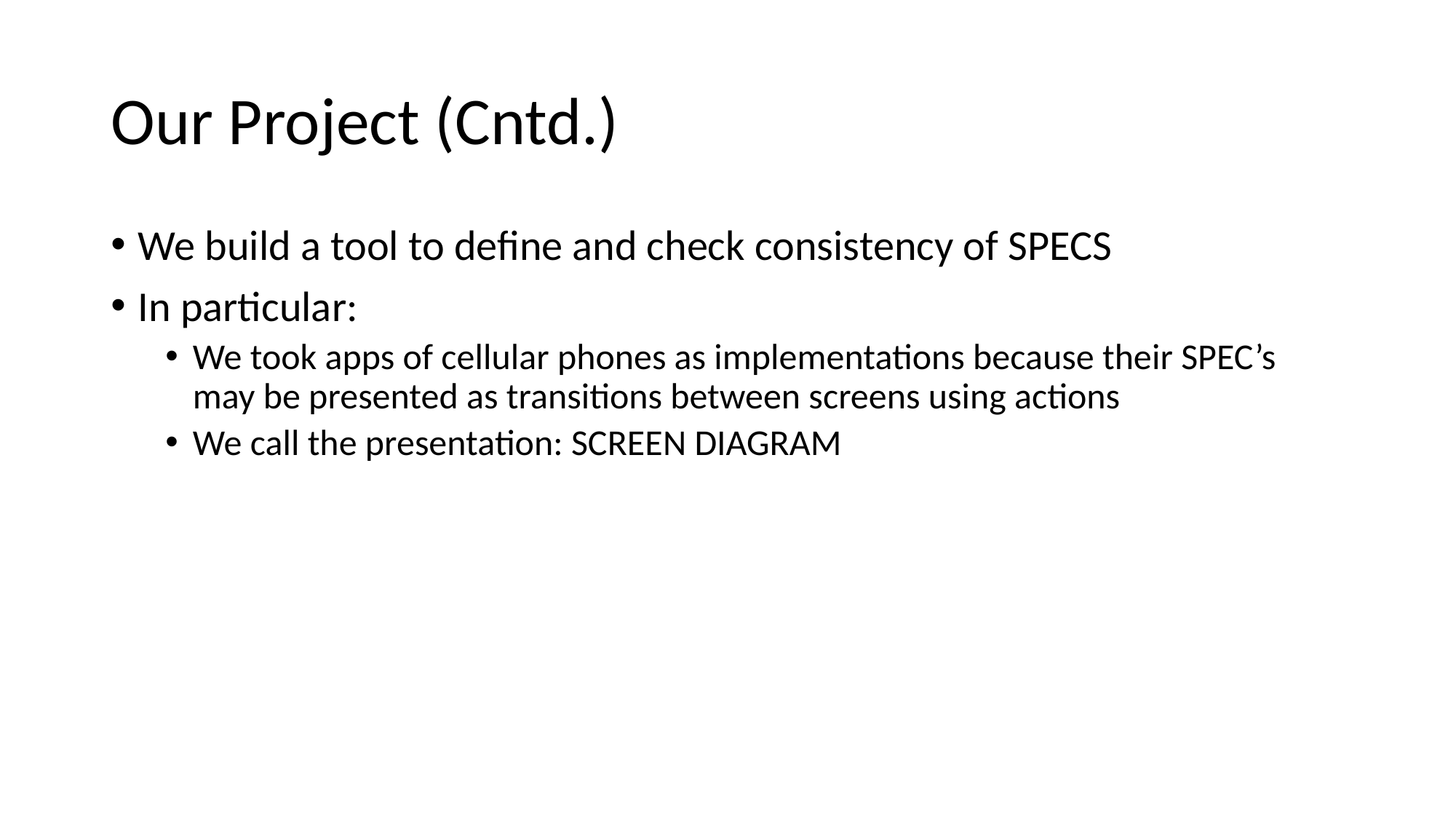

# Our Project (Cntd.)
We build a tool to define and check consistency of SPECS
In particular:
We took apps of cellular phones as implementations because their SPEC’s may be presented as transitions between screens using actions
We call the presentation: SCREEN DIAGRAM